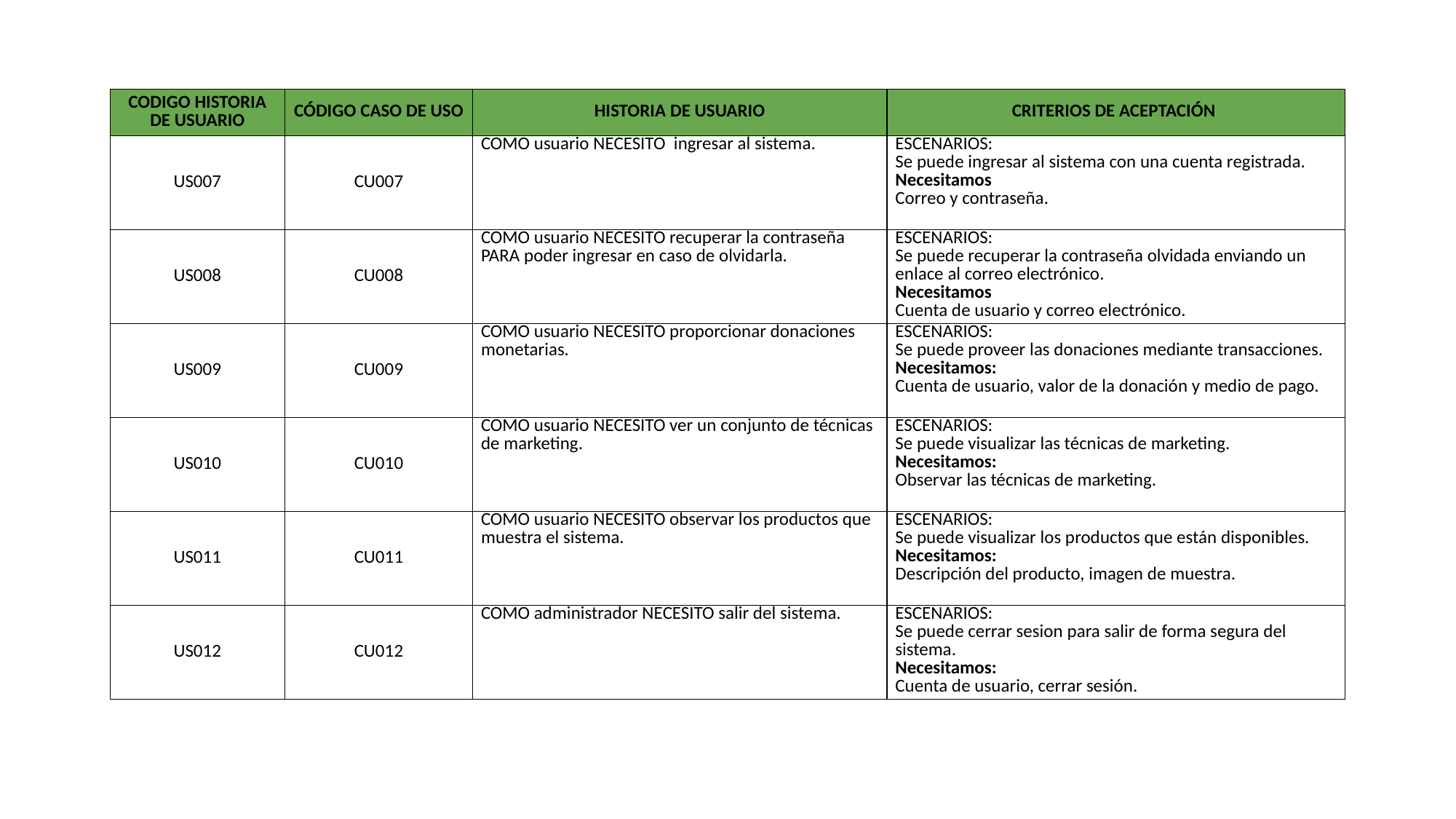

| CODIGO HISTORIA DE USUARIO | CÓDIGO CASO DE USO | HISTORIA DE USUARIO | CRITERIOS DE ACEPTACIÓN |
| --- | --- | --- | --- |
| US007 | CU007 | COMO usuario NECESITO ingresar al sistema. | ESCENARIOS: Se puede ingresar al sistema con una cuenta registrada. Necesitamos Correo y contraseña. |
| US008 | CU008 | COMO usuario NECESITO recuperar la contraseña PARA poder ingresar en caso de olvidarla. | ESCENARIOS: Se puede recuperar la contraseña olvidada enviando un enlace al correo electrónico. Necesitamos Cuenta de usuario y correo electrónico. |
| US009 | CU009 | COMO usuario NECESITO proporcionar donaciones monetarias. | ESCENARIOS: Se puede proveer las donaciones mediante transacciones. Necesitamos: Cuenta de usuario, valor de la donación y medio de pago. |
| US010 | CU010 | COMO usuario NECESITO ver un conjunto de técnicas de marketing. | ESCENARIOS: Se puede visualizar las técnicas de marketing. Necesitamos: Observar las técnicas de marketing. |
| US011 | CU011 | COMO usuario NECESITO observar los productos que muestra el sistema. | ESCENARIOS: Se puede visualizar los productos que están disponibles. Necesitamos: Descripción del producto, imagen de muestra. |
| US012 | CU012 | COMO administrador NECESITO salir del sistema. | ESCENARIOS: Se puede cerrar sesion para salir de forma segura del sistema. Necesitamos: Cuenta de usuario, cerrar sesión. |